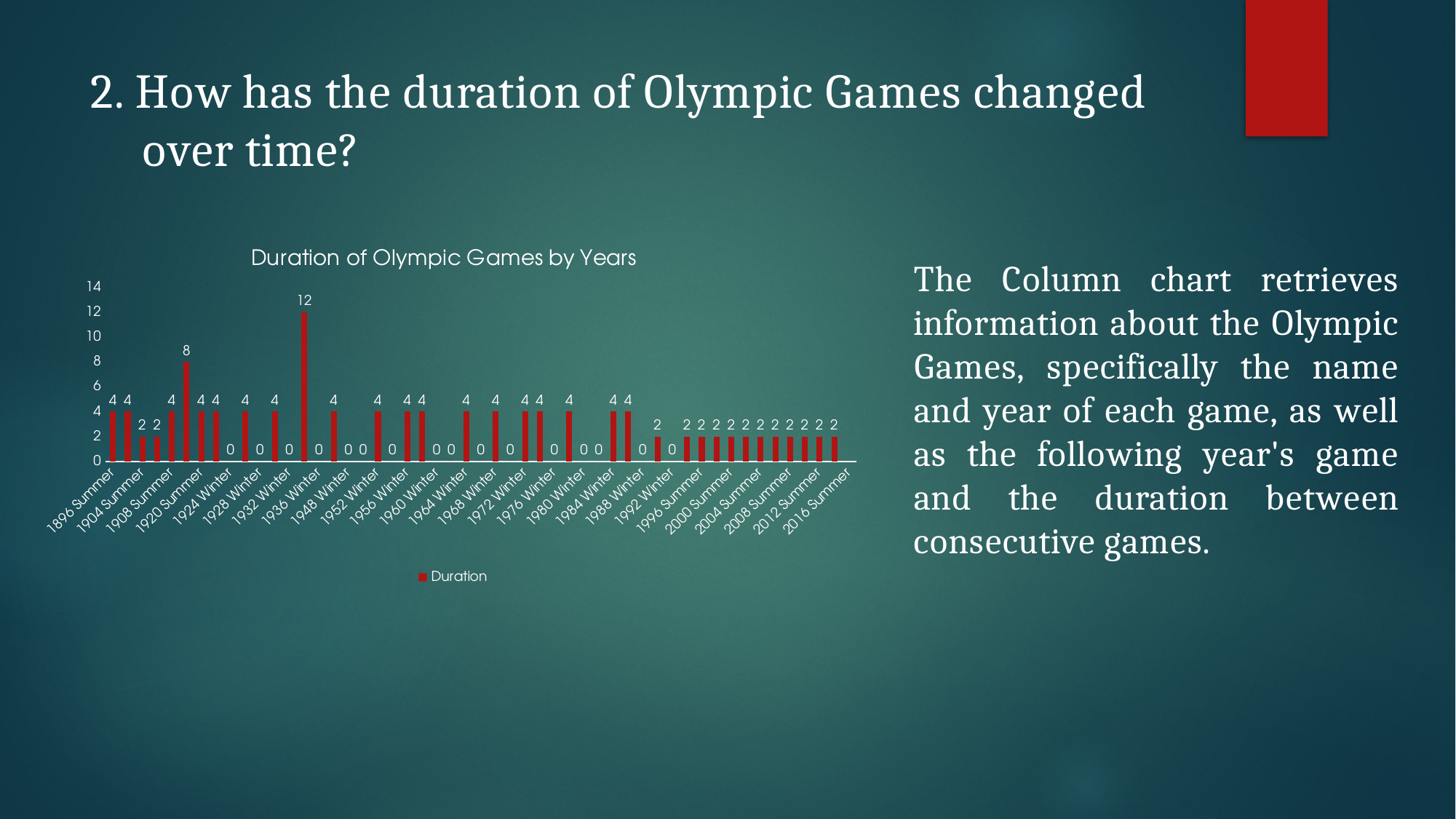

# 2. How has the duration of Olympic Games changed over time?

### Chart: Duration of Olympic Games by Years

| Category | Duration |
|---|---|
| 1896 Summer | 4.0 |
| 1900 Summer | 4.0 |
| 1904 Summer | 2.0 |
| 1906 Summer | 2.0 |
| 1908 Summer | 4.0 |
| 1912 Summer | 8.0 |
| 1920 Summer | 4.0 |
| 1924 Summer | 4.0 |
| 1924 Winter | 0.0 |
| 1928 Summer | 4.0 |
| 1928 Winter | 0.0 |
| 1932 Summer | 4.0 |
| 1932 Winter | 0.0 |
| 1936 Summer | 12.0 |
| 1936 Winter | 0.0 |
| 1948 Summer | 4.0 |
| 1948 Winter | 0.0 |
| 1952 Summer | 0.0 |
| 1952 Winter | 4.0 |
| 1956 Summer | 0.0 |
| 1956 Winter | 4.0 |
| 1960 Summer | 4.0 |
| 1960 Winter | 0.0 |
| 1964 Summer | 0.0 |
| 1964 Winter | 4.0 |
| 1968 Summer | 0.0 |
| 1968 Winter | 4.0 |
| 1972 Summer | 0.0 |
| 1972 Winter | 4.0 |
| 1976 Summer | 4.0 |
| 1976 Winter | 0.0 |
| 1980 Summer | 4.0 |
| 1980 Winter | 0.0 |
| 1984 Summer | 0.0 |
| 1984 Winter | 4.0 |
| 1988 Summer | 4.0 |
| 1988 Winter | 0.0 |
| 1992 Summer | 2.0 |
| 1992 Winter | 0.0 |
| 1994 Winter | 2.0 |
| 1996 Summer | 2.0 |
| 1998 Winter | 2.0 |
| 2000 Summer | 2.0 |
| 2002 Winter | 2.0 |
| 2004 Summer | 2.0 |
| 2006 Winter | 2.0 |
| 2008 Summer | 2.0 |
| 2010 Winter | 2.0 |
| 2012 Summer | 2.0 |
| 2014 Winter | 2.0 |
| 2016 Summer | None |
The Column chart retrieves information about the Olympic Games, specifically the name and year of each game, as well as the following year's game and the duration between consecutive games.